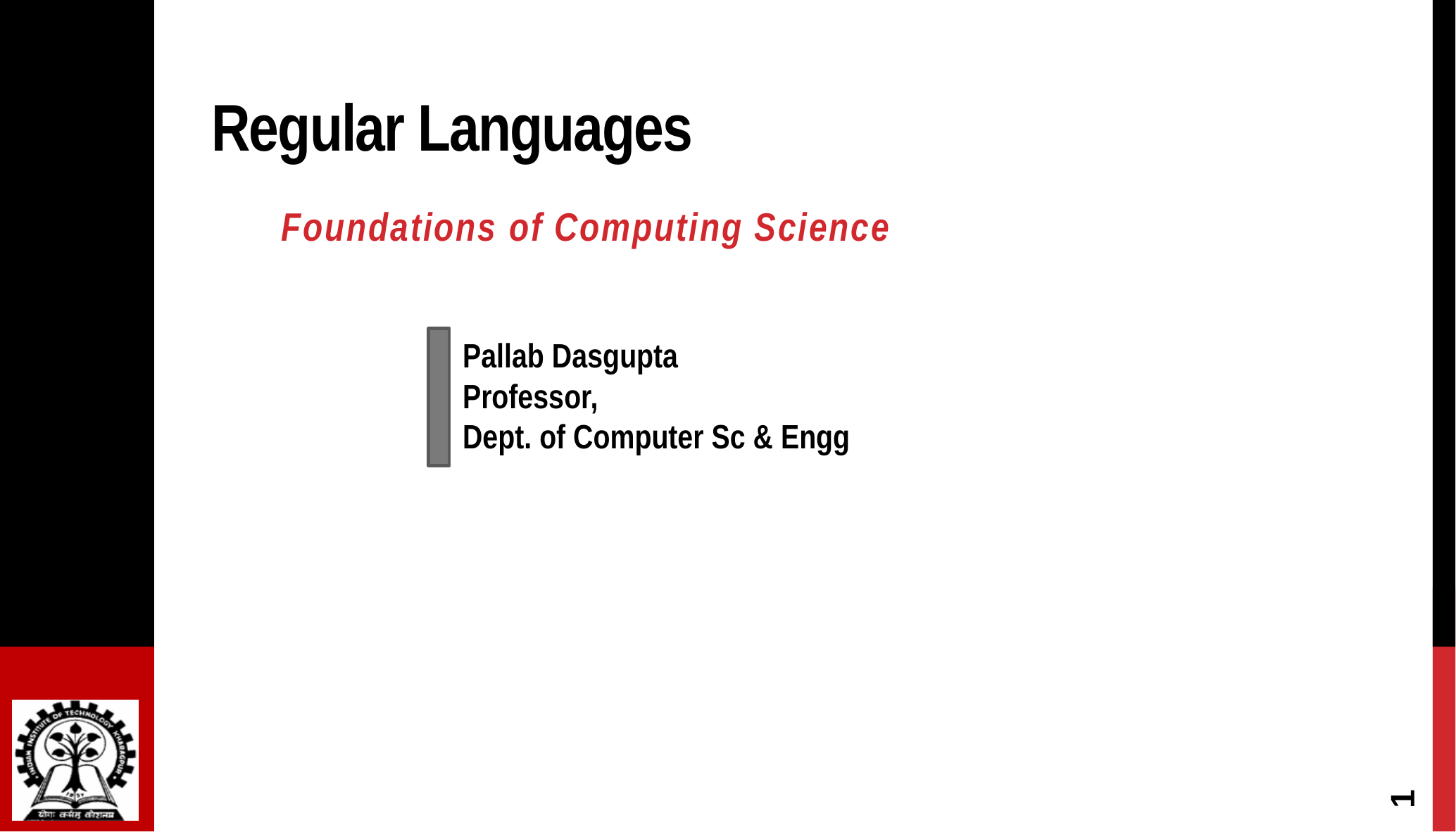

# Regular Languages
Foundations of Computing Science

Pallab Dasgupta
Professor,
Dept. of Computer Sc & Engg
1